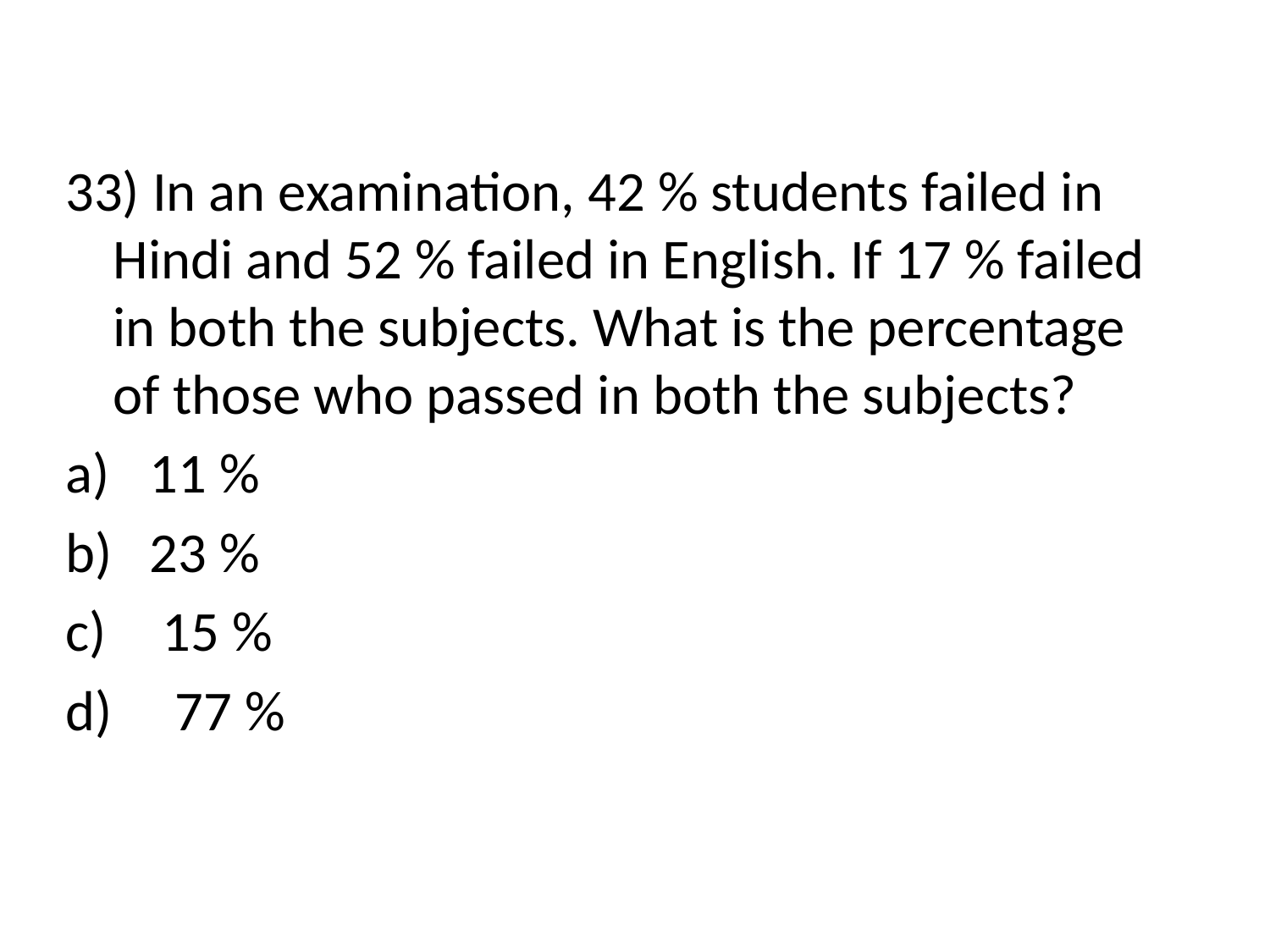

33) In an examination, 42 % students failed in Hindi and 52 % failed in English. If 17 % failed in both the subjects. What is the percentage of those who passed in both the subjects?
 11 %
 23 %
  15 %
   77 %